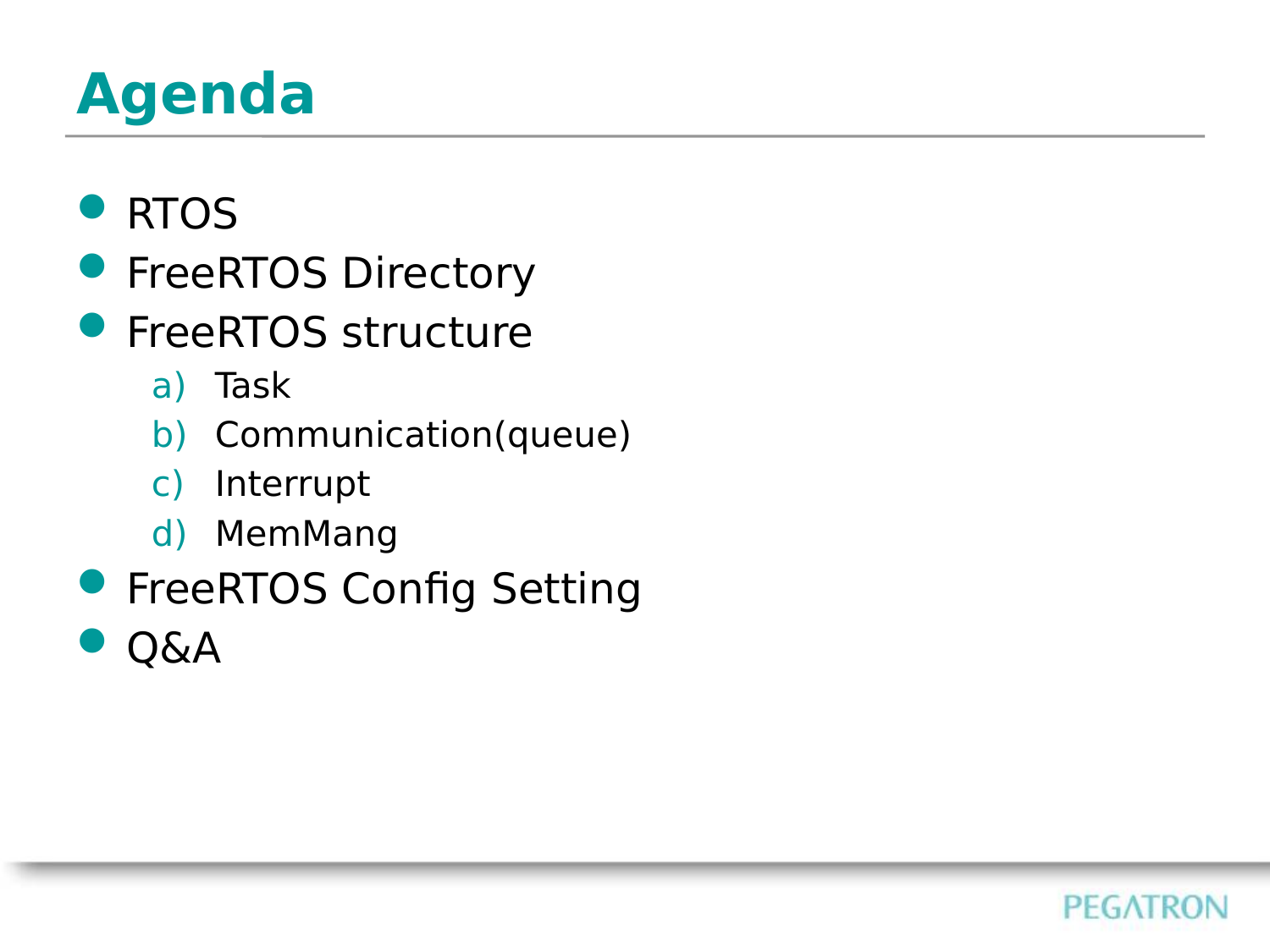

# Agenda
RTOS
FreeRTOS Directory
FreeRTOS structure
Task
Communication(queue)
Interrupt
MemMang
FreeRTOS Config Setting
Q&A